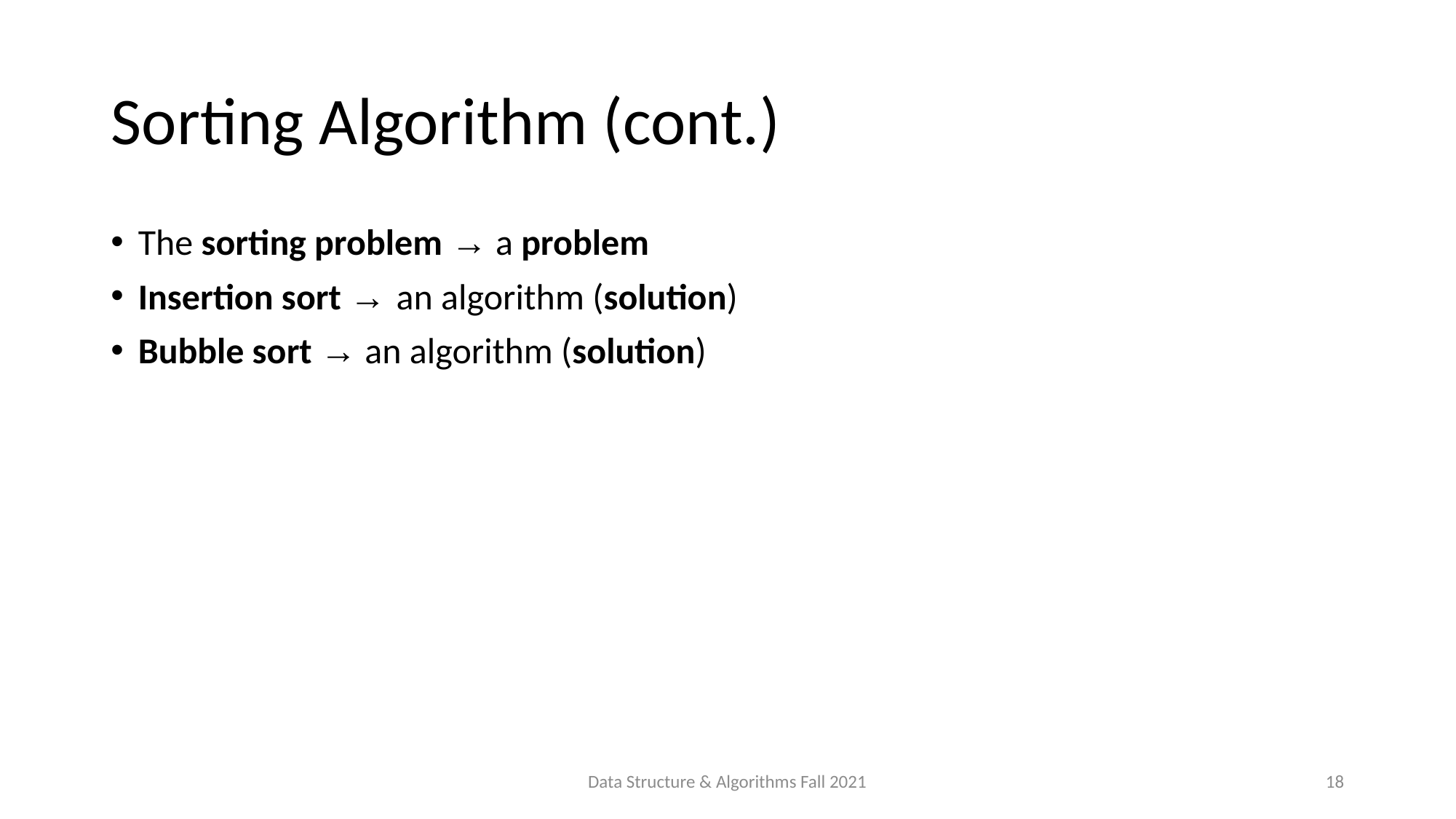

# Sorting Algorithm (cont.)
The sorting problem → a problem
Insertion sort → an algorithm (solution)
Bubble sort → an algorithm (solution)

Data Structure & Algorithms Fall 2021
18